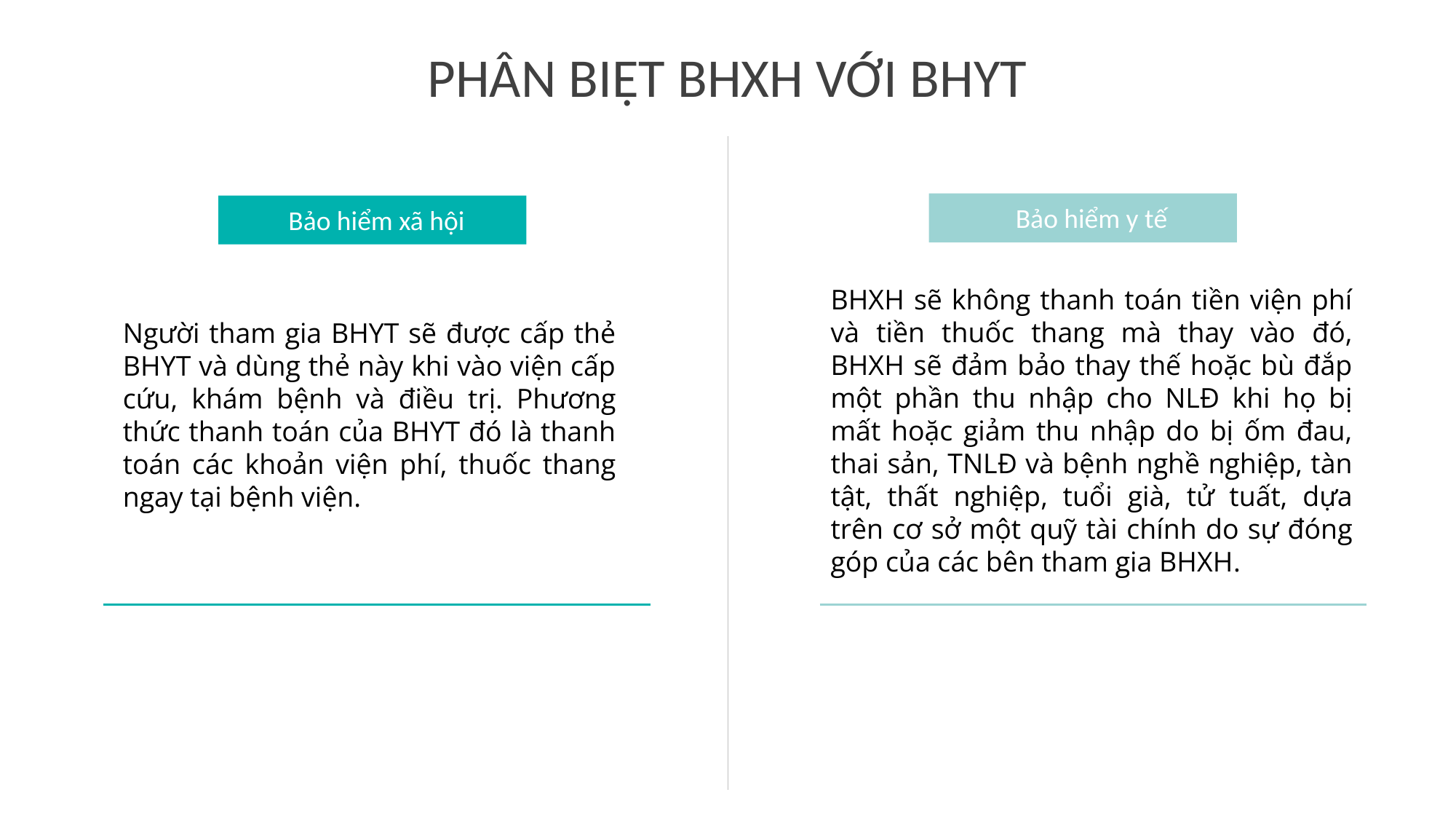

PHÂN BIỆT BHXH VỚI BHYT

Bảo hiểm y tế

Bảo hiểm xã hội
BHXH sẽ không thanh toán tiền viện phí và tiền thuốc thang mà thay vào đó, BHXH sẽ đảm bảo thay thế hoặc bù đắp một phần thu nhập cho NLĐ khi họ bị mất hoặc giảm thu nhập do bị ốm đau, thai sản, TNLĐ và bệnh nghề nghiệp, tàn tật, thất nghiệp, tuổi già, tử tuất, dựa trên cơ sở một quỹ tài chính do sự đóng góp của các bên tham gia BHXH.
Người tham gia BHYT sẽ được cấp thẻ BHYT và dùng thẻ này khi vào viện cấp cứu, khám bệnh và điều trị. Phương thức thanh toán của BHYT đó là thanh toán các khoản viện phí, thuốc thang ngay tại bệnh viện.